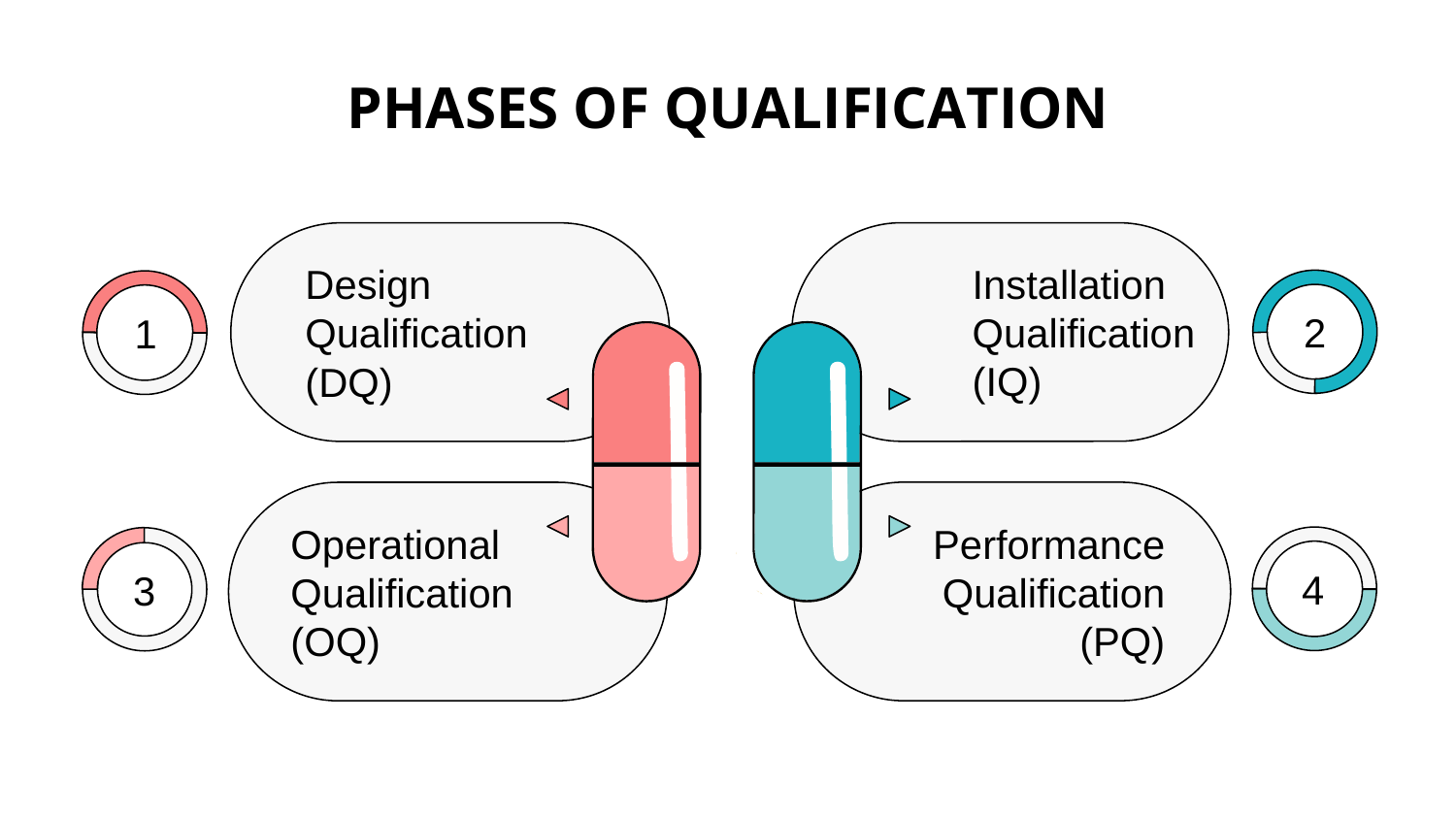

# PHASES OF QUALIFICATION

2
Installation Qualification (IQ)

1
Design Qualification (DQ)

4
Performance Qualification (PQ)

3
Operational Qualification (OQ)